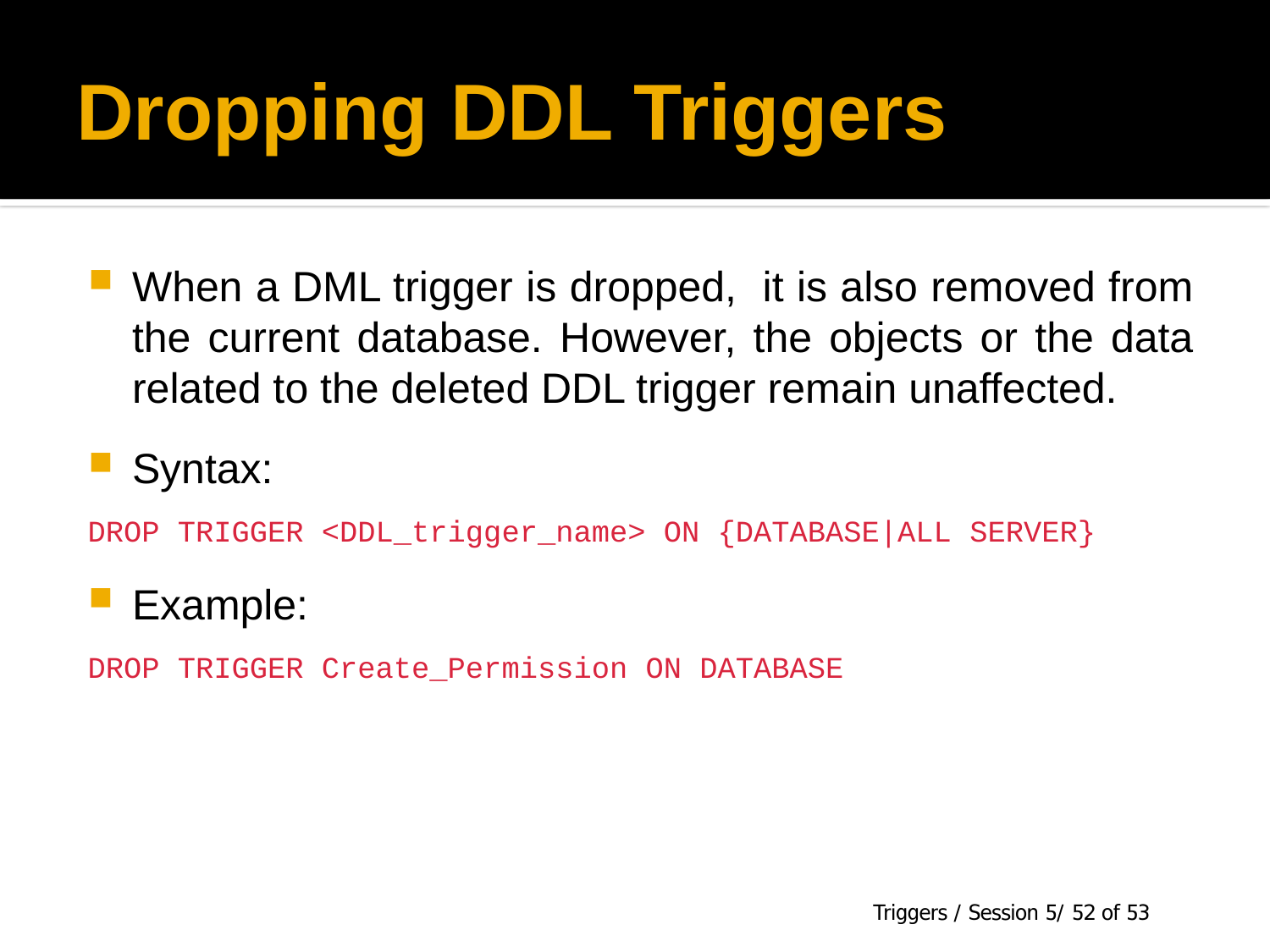

# Dropping DDL Triggers
When a DML trigger is dropped,  it is also removed from the current database. However, the objects or the data related to the deleted DDL trigger remain unaffected.
Syntax:
DROP TRIGGER <DDL_trigger_name> ON {DATABASE|ALL SERVER}
Example:
DROP TRIGGER Create_Permission ON DATABASE